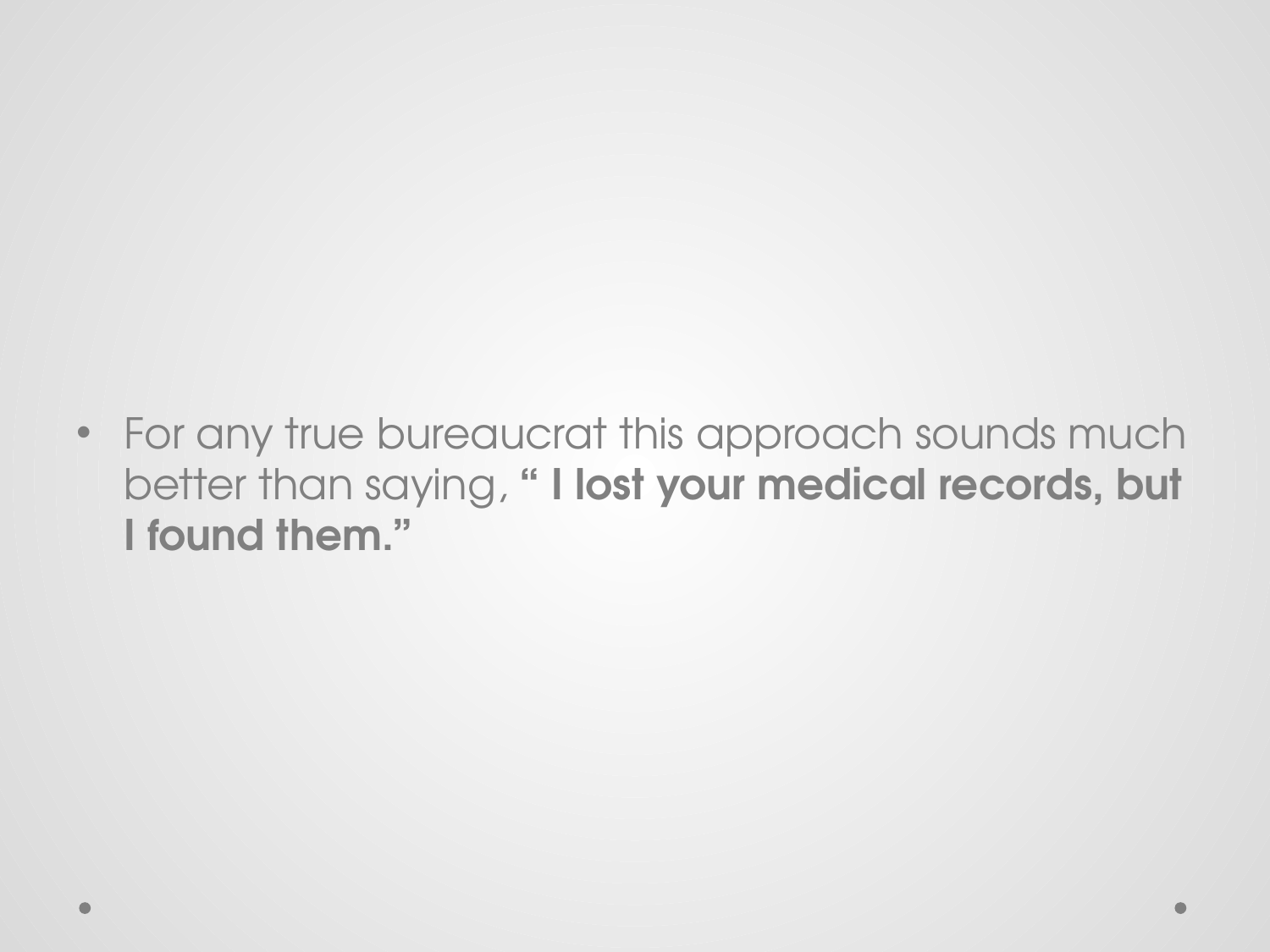

#

For any true bureaucrat this approach sounds much better than saying, “ I lost your medical records, but I found them.”